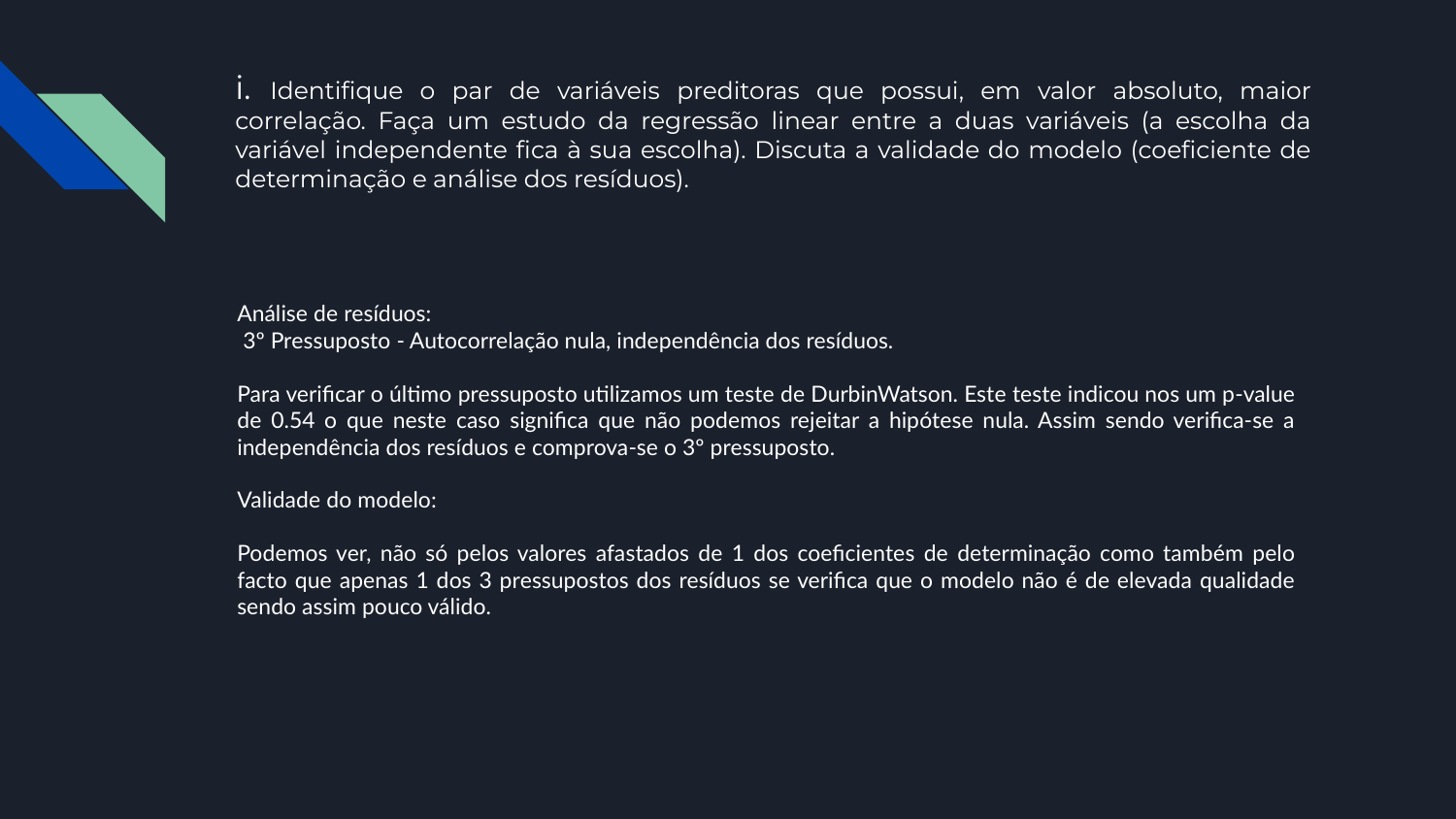

# i. Identifique o par de variáveis preditoras que possui, em valor absoluto, maior correlação. Faça um estudo da regressão linear entre a duas variáveis (a escolha da variável independente fica à sua escolha). Discuta a validade do modelo (coeficiente de determinação e análise dos resíduos).
Análise de resíduos:
 3º Pressuposto - Autocorrelação nula, independência dos resíduos.

Para verificar o último pressuposto utilizamos um teste de DurbinWatson. Este teste indicou nos um p-value de 0.54 o que neste caso significa que não podemos rejeitar a hipótese nula. Assim sendo verifica-se a independência dos resíduos e comprova-se o 3º pressuposto.

Validade do modelo:

Podemos ver, não só pelos valores afastados de 1 dos coeficientes de determinação como também pelo facto que apenas 1 dos 3 pressupostos dos resíduos se verifica que o modelo não é de elevada qualidade sendo assim pouco válido.